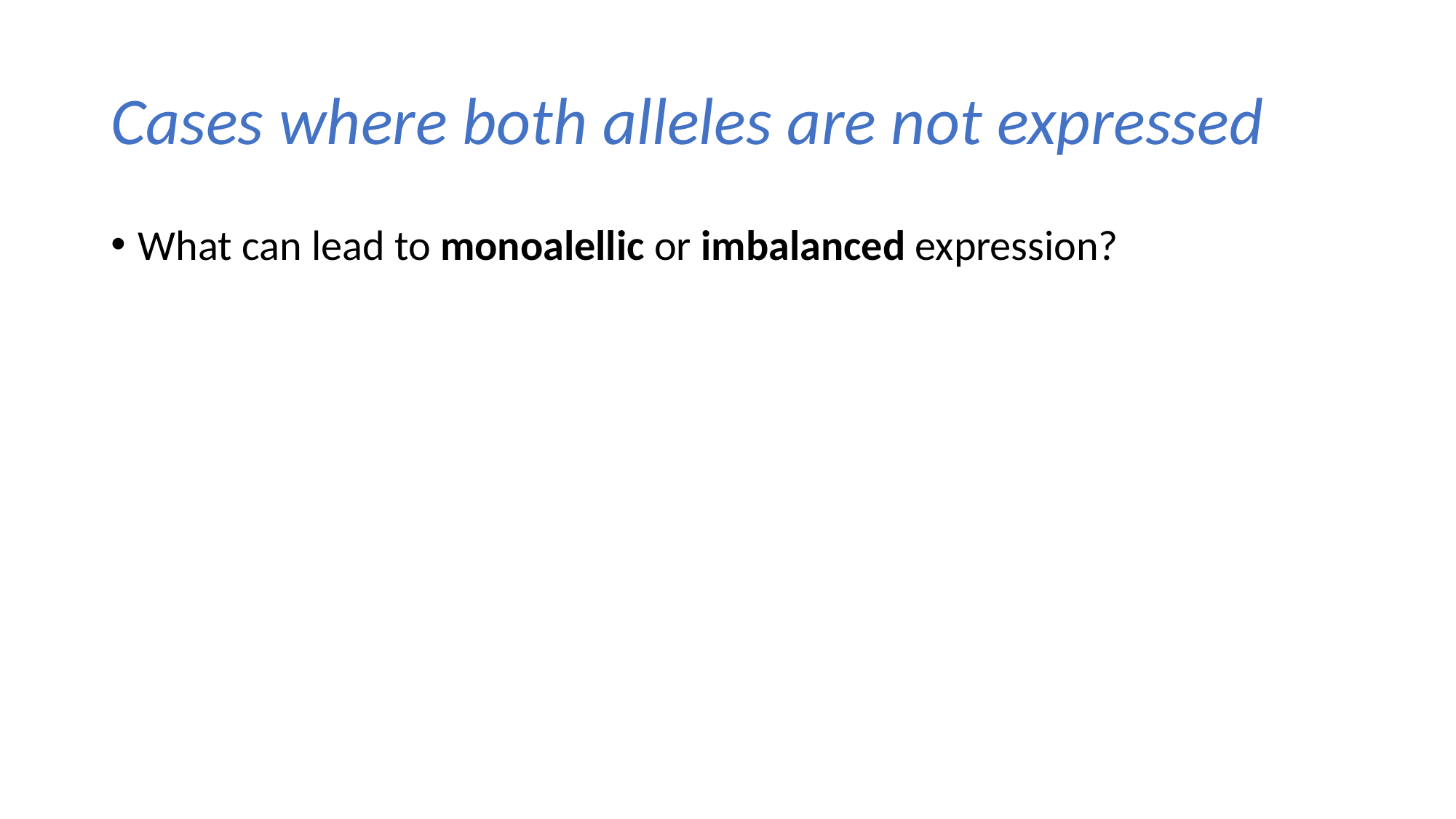

# Cases where both alleles are not expressed
What can lead to monoalellic or imbalanced expression?